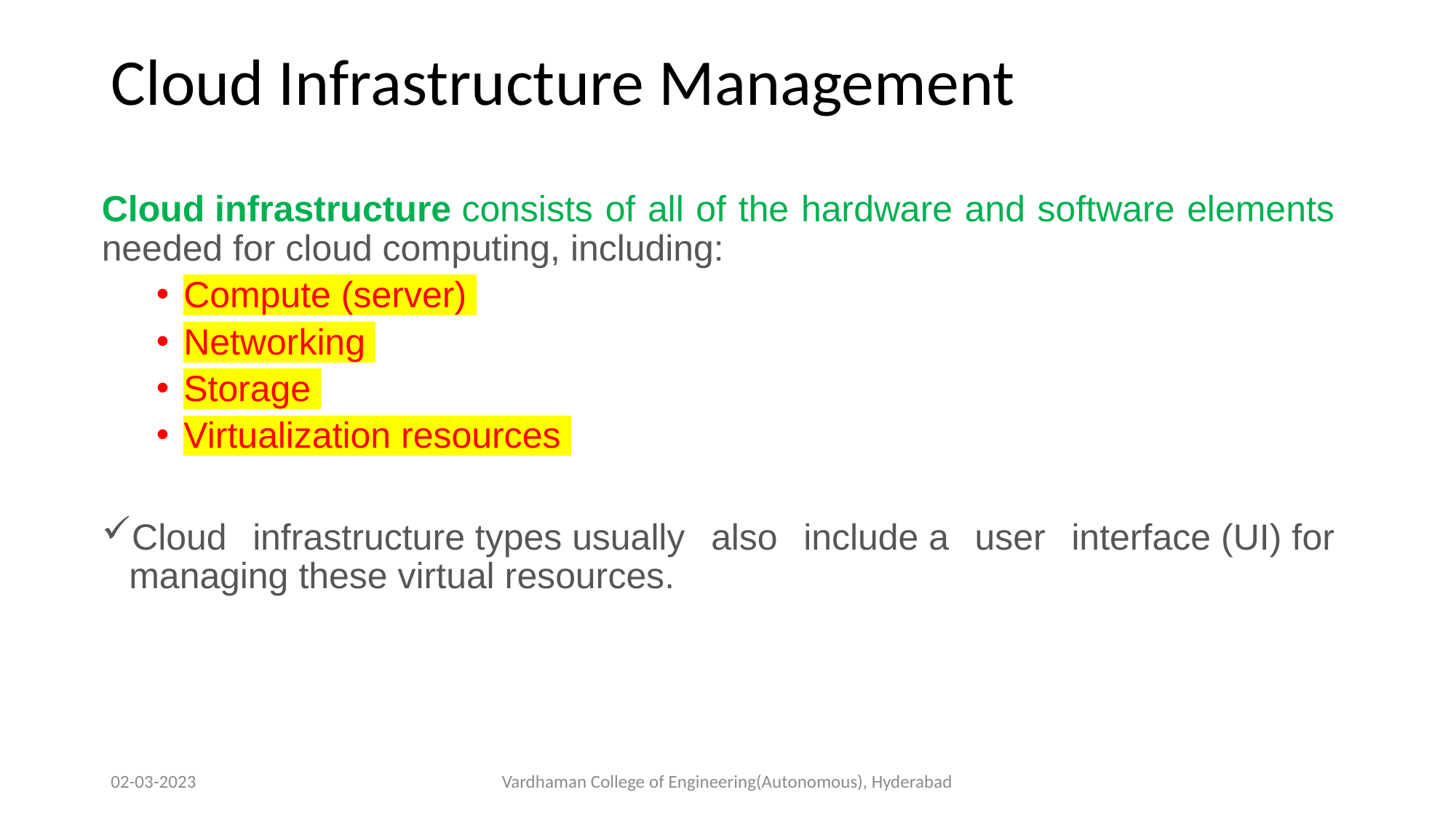

# Cloud Infrastructure Management
Cloud infrastructure consists of all of the hardware and software elements needed for cloud computing, including:
Compute (server)
Networking
Storage
Virtualization resources

Cloud infrastructure types usually also include a user interface (UI) for managing these virtual resources.

02-03-2023
Vardhaman College of Engineering(Autonomous), Hyderabad